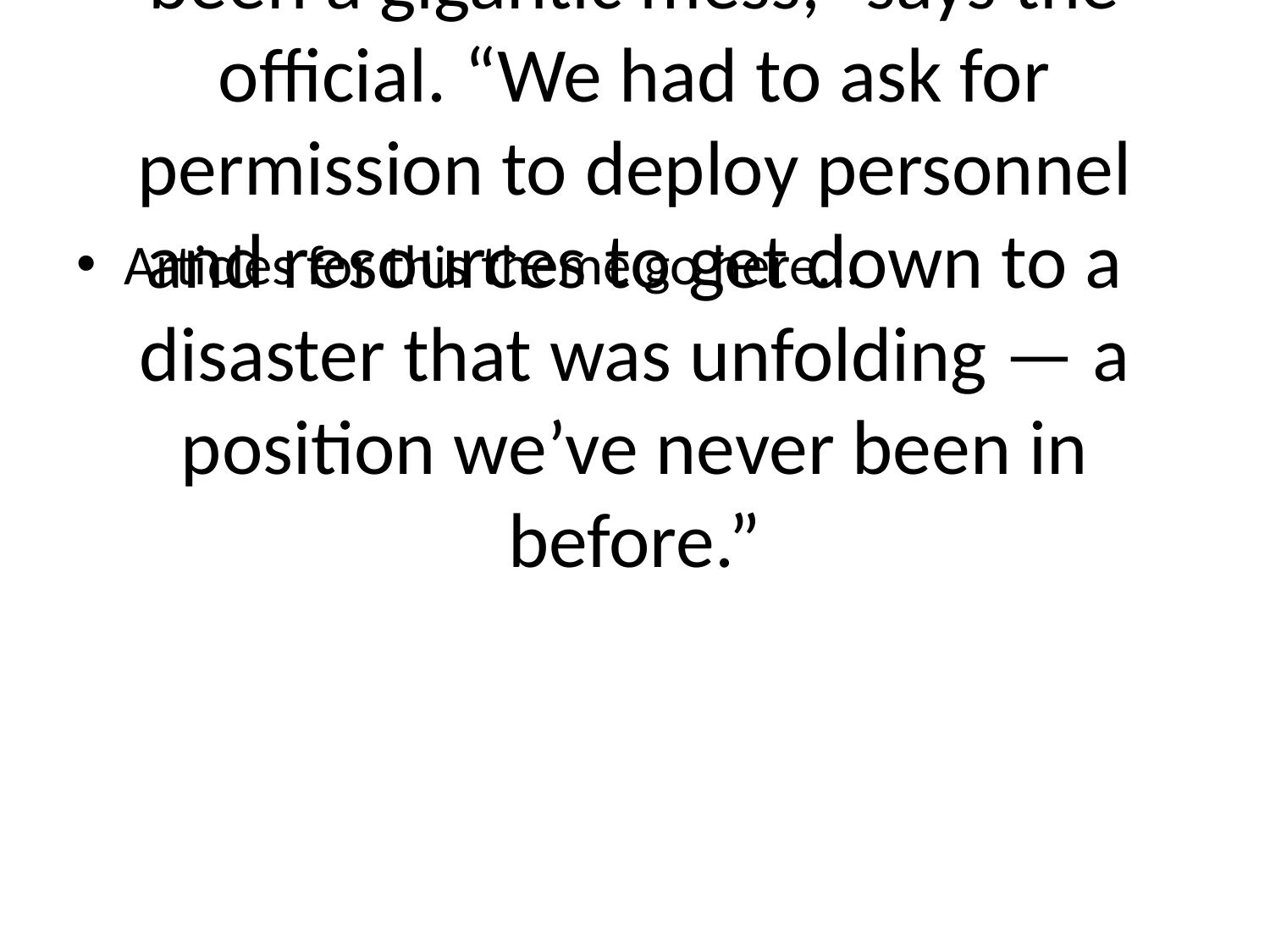

# But officials say it has slowed down Fema’s operations, and cite the Texas floods as an example. “It’s been a gigantic mess,” says the official. “We had to ask for permission to deploy personnel and resources to get down to a disaster that was unfolding — a position we’ve never been in before.”
Articles for this theme go here...